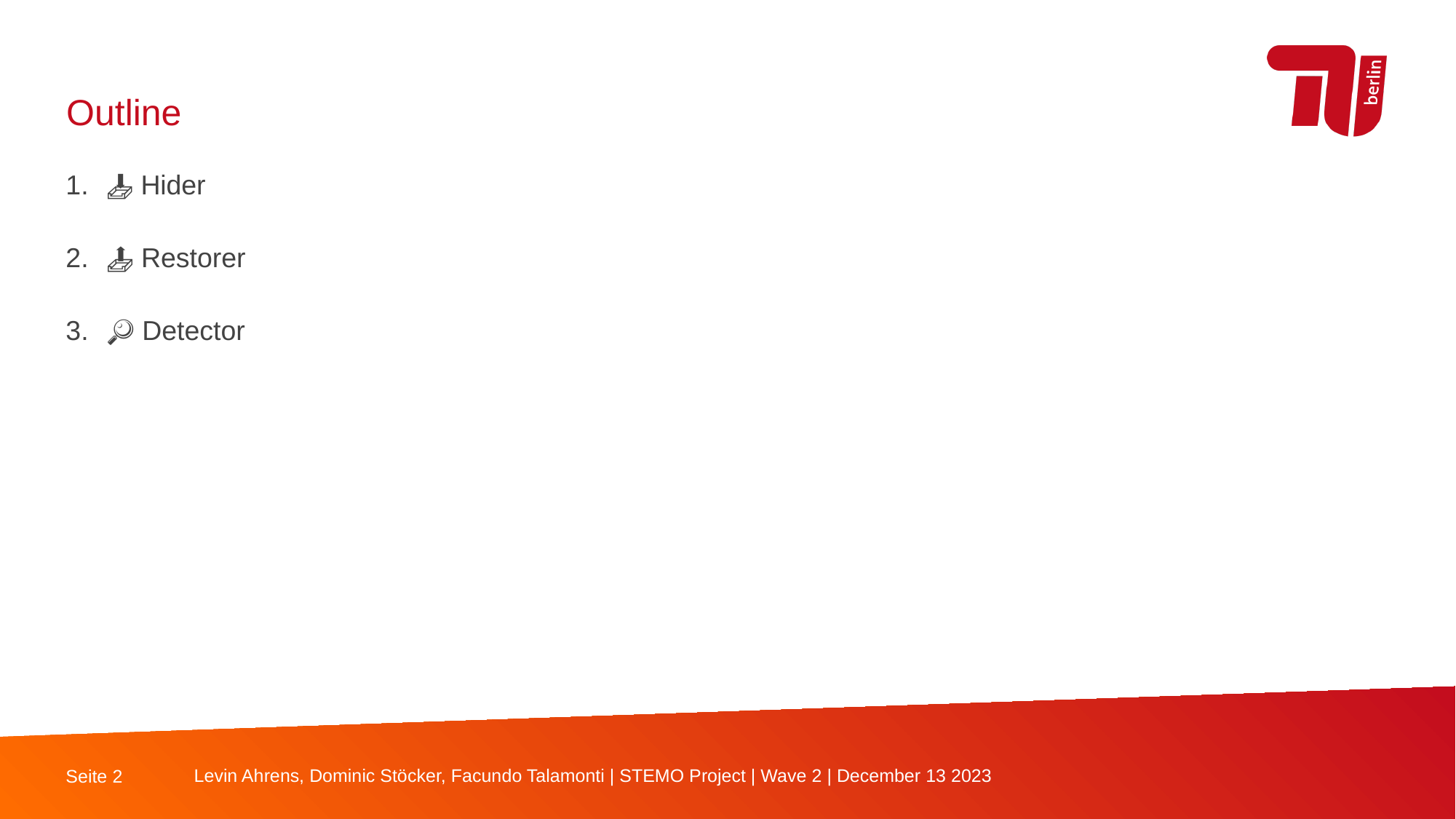

Outline
📥 Hider

📤 Restorer

🔎 Detector